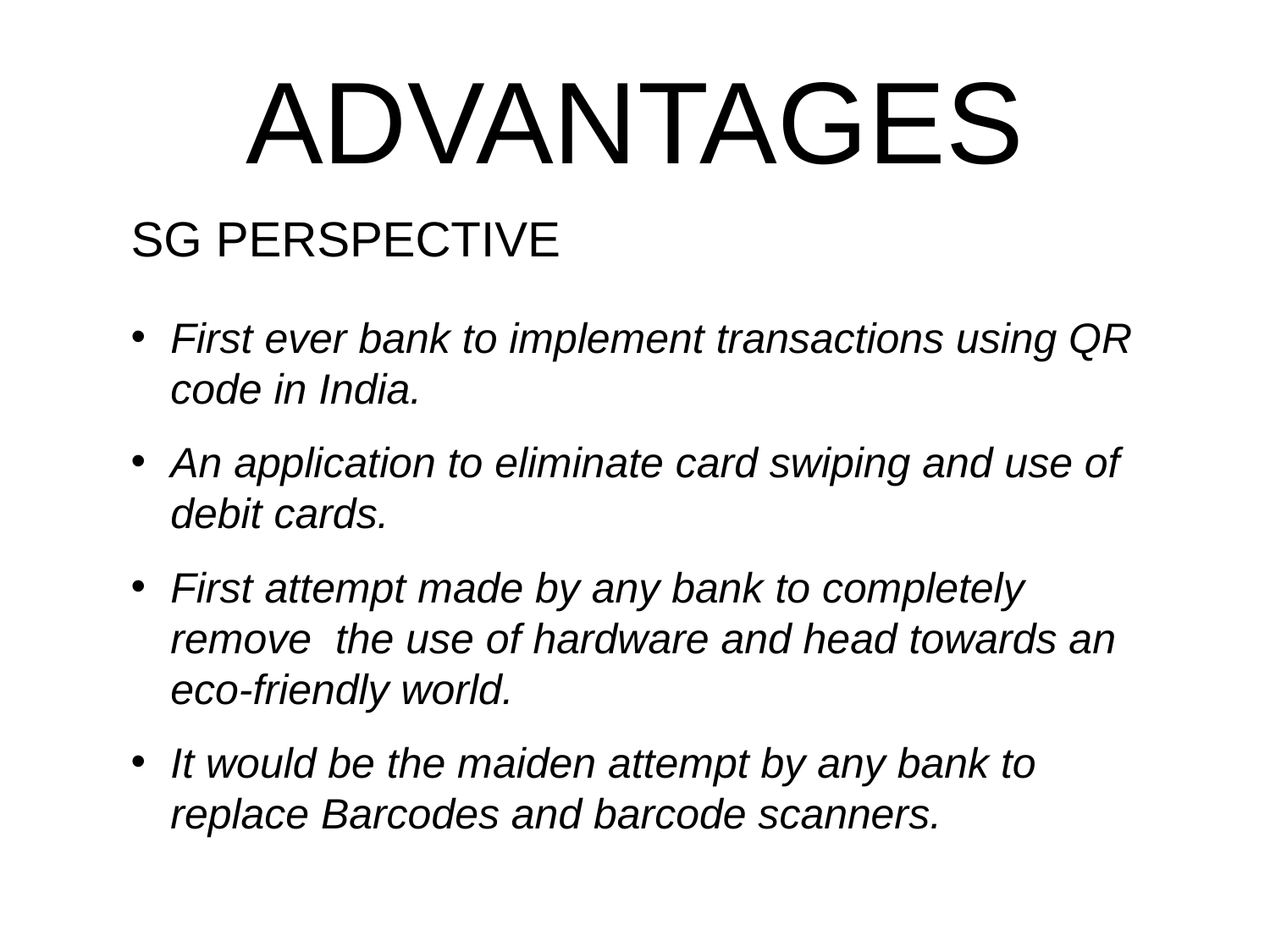

# ADVANTAGES
SG PERSPECTIVE

First ever bank to implement transactions using QR code in India.

An application to eliminate card swiping and use of debit cards.

First attempt made by any bank to completely remove  the use of hardware and head towards an eco-friendly world.

It would be the maiden attempt by any bank to replace Barcodes and barcode scanners.